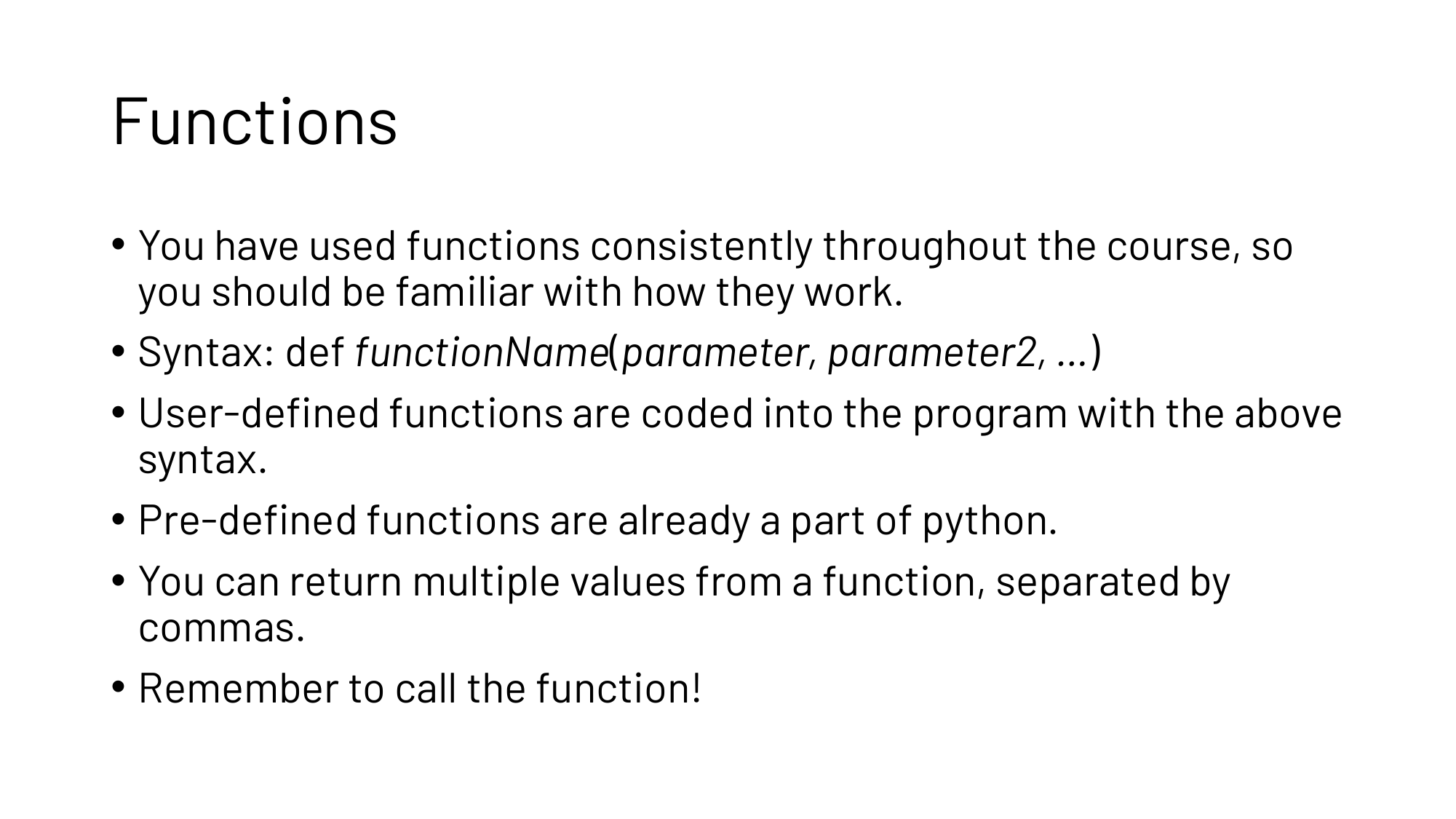

# Functions
You have used functions consistently throughout the course, so you should be familiar with how they work.
Syntax: def functionName(parameter, parameter2, …)
User-defined functions are coded into the program with the above syntax.
Pre-defined functions are already a part of python.
You can return multiple values from a function, separated by commas.
Remember to call the function!